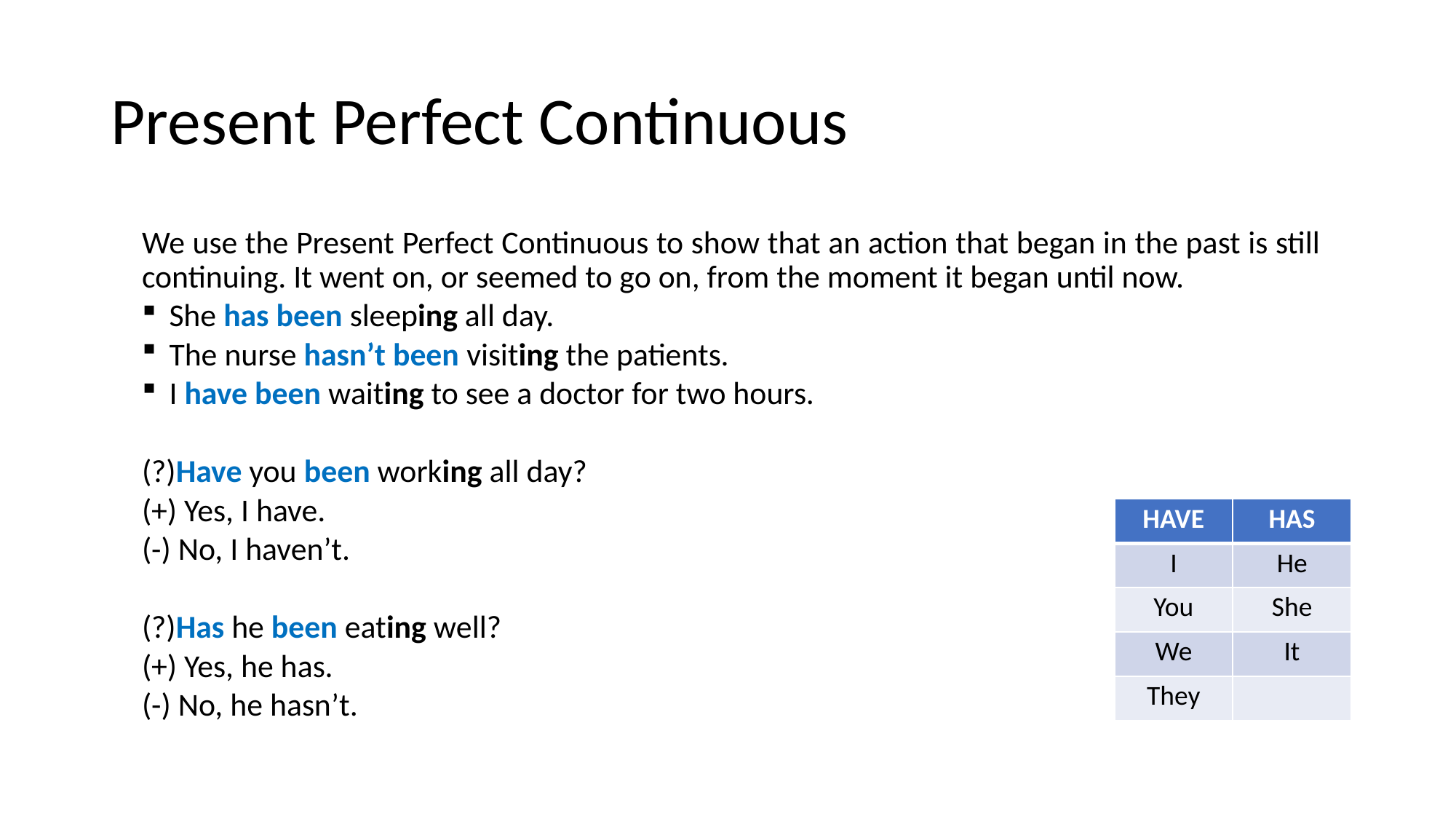

# Present Perfect Continuous
We use the Present Perfect Continuous to show that an action that began in the past is still continuing. It went on, or seemed to go on, from the moment it began until now.
She has been sleeping all day.
The nurse hasn’t been visiting the patients.
I have been waiting to see a doctor for two hours.

(?)Have you been working all day?
(+) Yes, I have.
(-) No, I haven’t.

(?)Has he been eating well?
(+) Yes, he has.
(-) No, he hasn’t.
| HAVE | HAS |
| --- | --- |
| I | He |
| You | She |
| We | It |
| They |  |